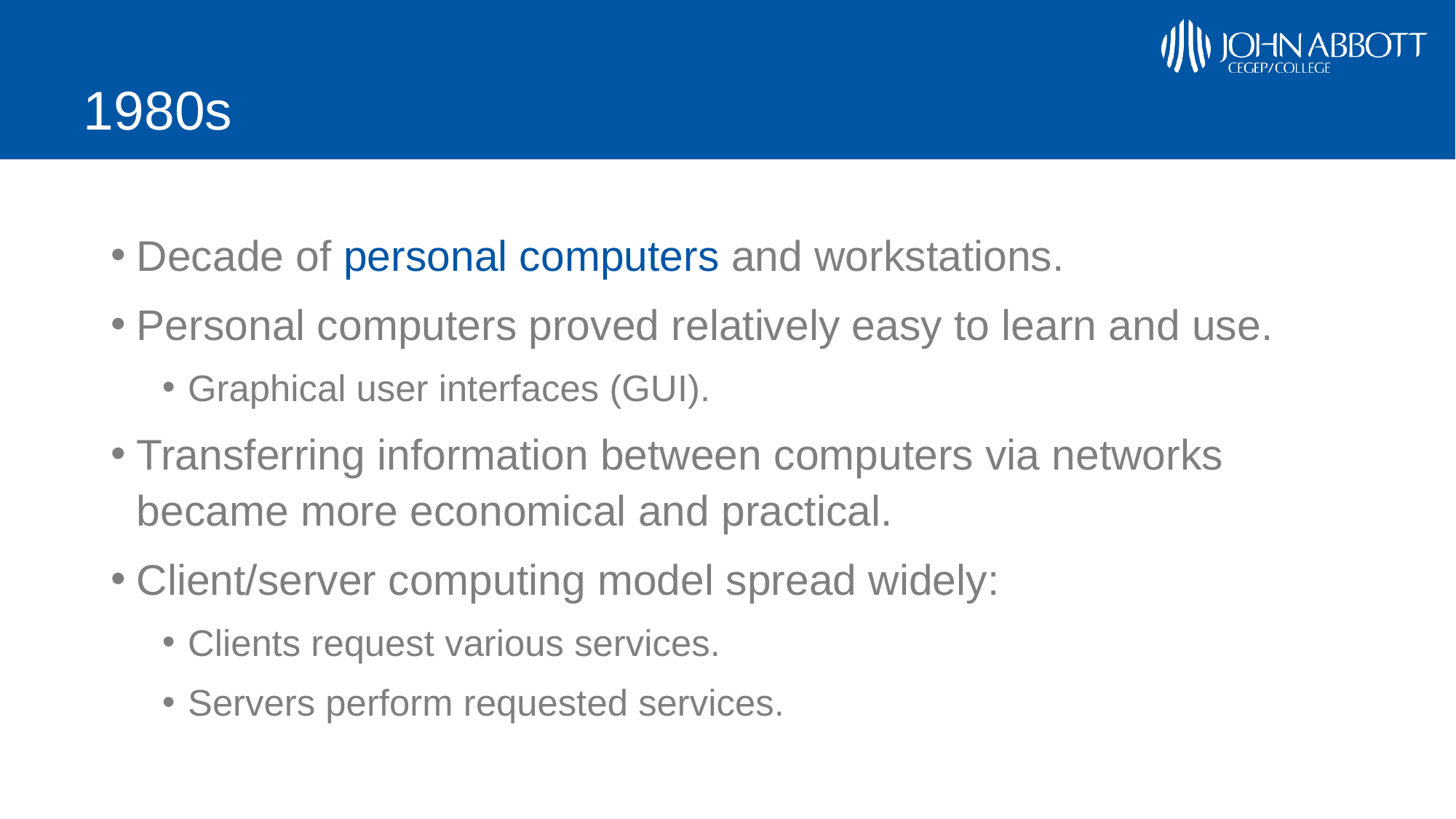

# 1980s
Decade of personal computers and workstations.
Personal computers proved relatively easy to learn and use.
Graphical user interfaces (GUI).
Transferring information between computers via networks
became more economical and practical.
Client/server computing model spread widely:
Clients request various services.
Servers perform requested services.